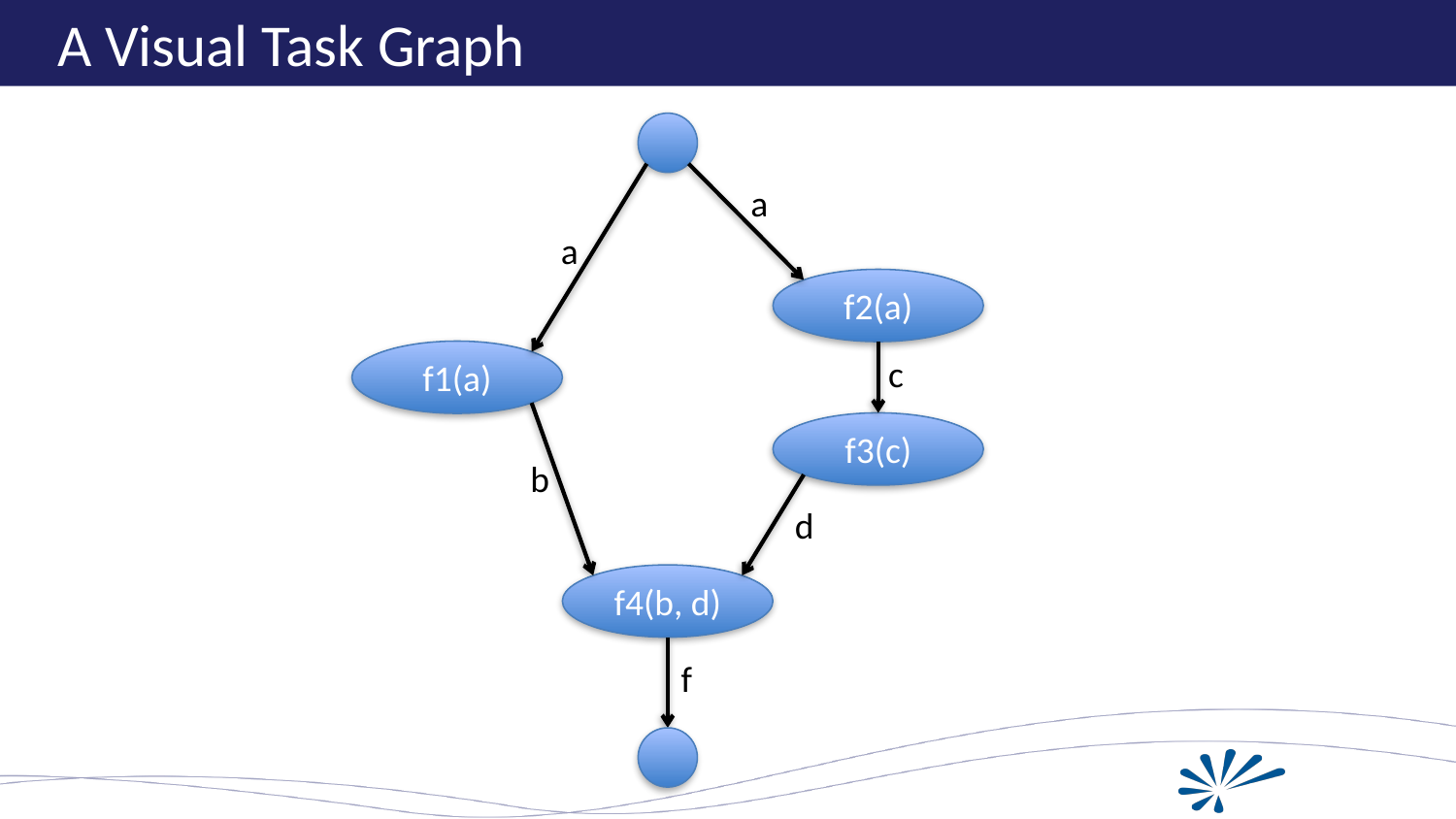

# A Visual Task Graph

a
a
f2(a)
f1(a)
c
f3(c)
b
d
f4(b, d)
f